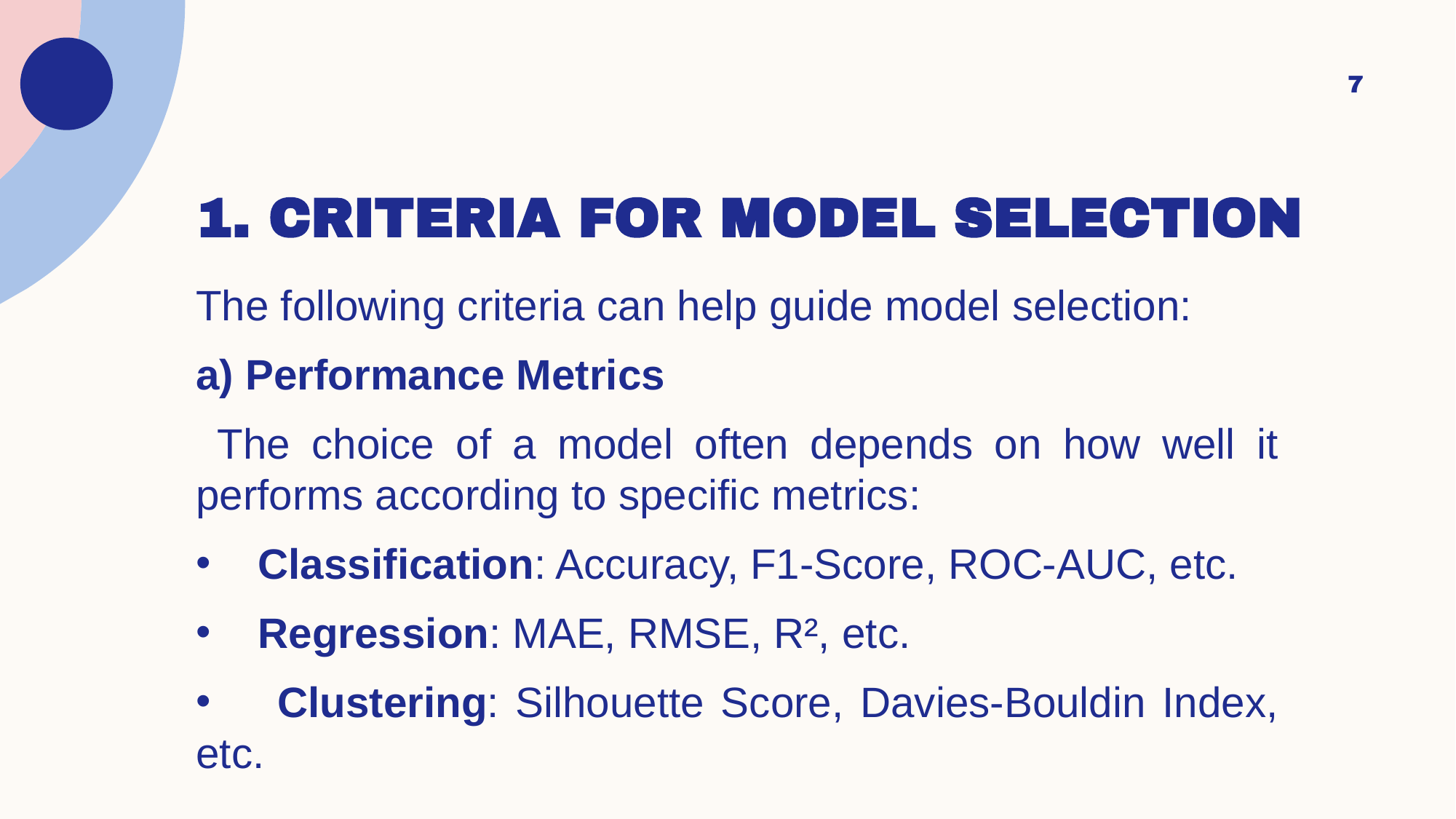

7
# 1. Criteria for Model Selection
The following criteria can help guide model selection:
a) Performance Metrics
 The choice of a model often depends on how well it performs according to specific metrics:
    Classification: Accuracy, F1-Score, ROC-AUC, etc.
    Regression: MAE, RMSE, R², etc.
    Clustering: Silhouette Score, Davies-Bouldin Index, etc.